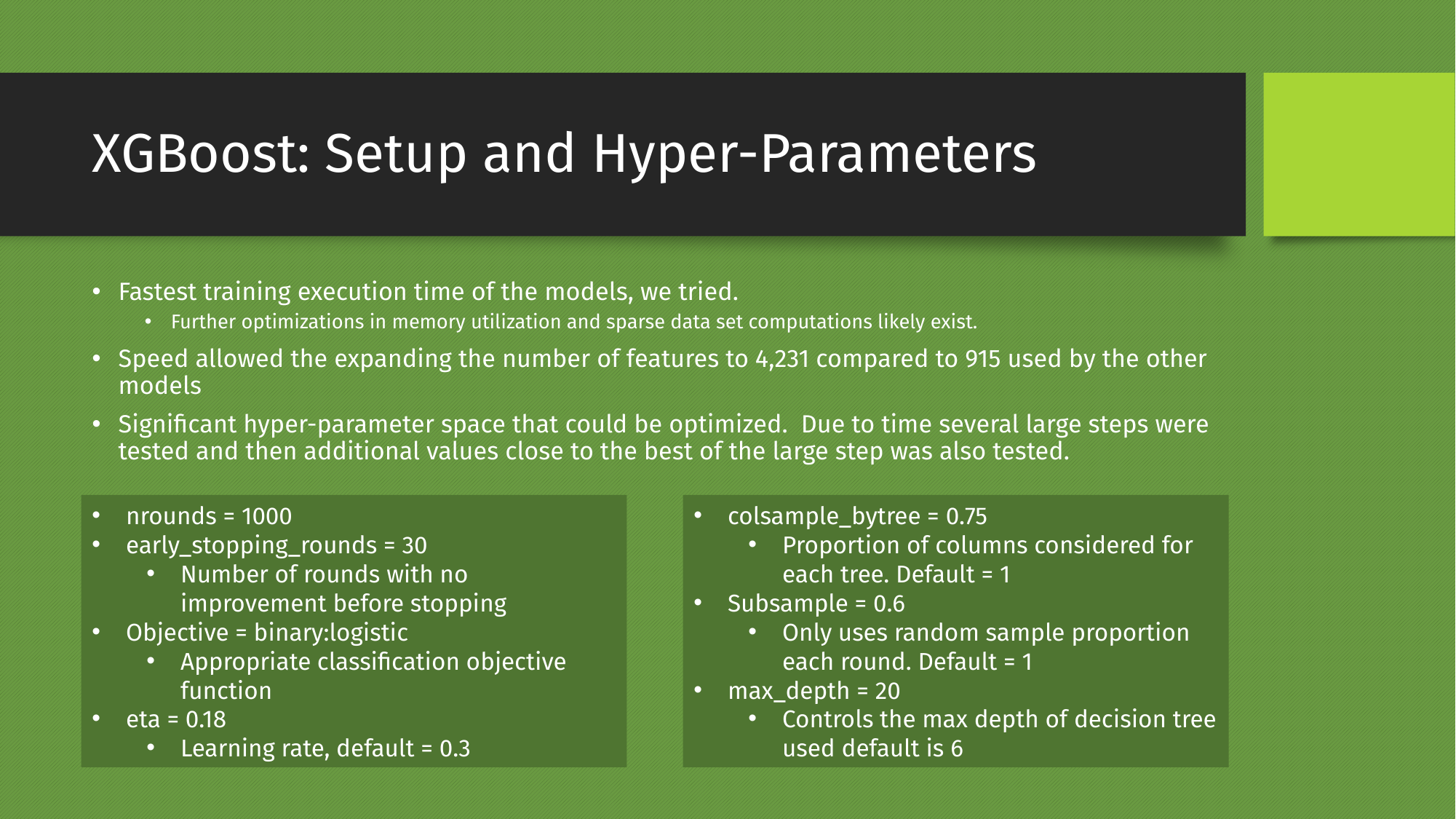

# XGBoost: Setup and Hyper-Parameters
Fastest training execution time of the models, we tried.
Further optimizations in memory utilization and sparse data set computations likely exist.
Speed allowed the expanding the number of features to 4,231 compared to 915 used by the other models
Significant hyper-parameter space that could be optimized.  Due to time several large steps were tested and then additional values close to the best of the large step was also tested.

nrounds = 1000
early_stopping_rounds = 30
Number of rounds with no improvement before stopping
Objective = binary:logistic
Appropriate classification objective function
eta = 0.18
Learning rate, default = 0.3
colsample_bytree = 0.75
Proportion of columns considered for each tree. Default = 1
Subsample = 0.6
Only uses random sample proportion each round. Default = 1
max_depth = 20
Controls the max depth of decision tree used default is 6